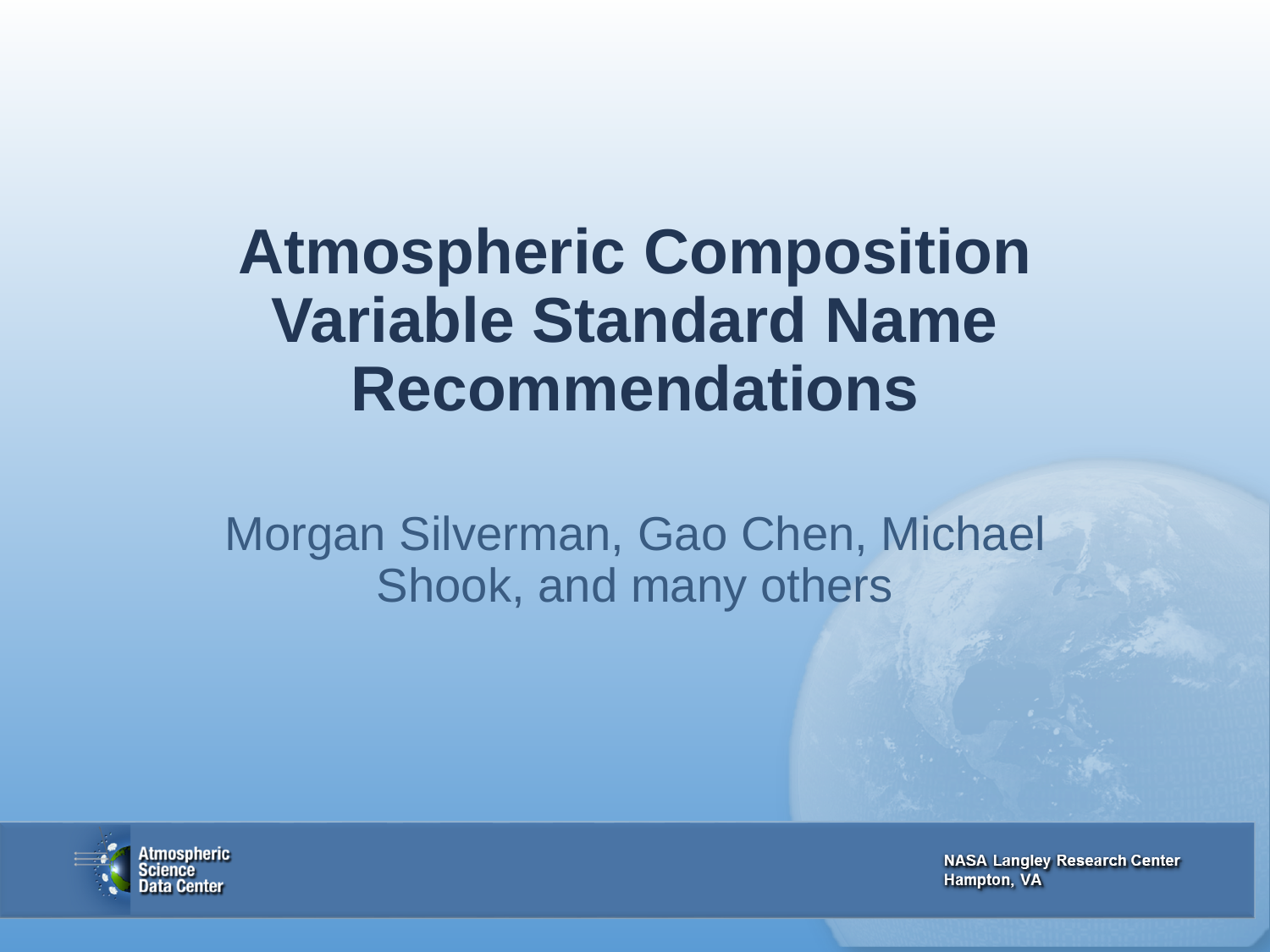

# Atmospheric Composition Variable Standard Name Recommendations
Morgan Silverman, Gao Chen, Michael Shook, and many others